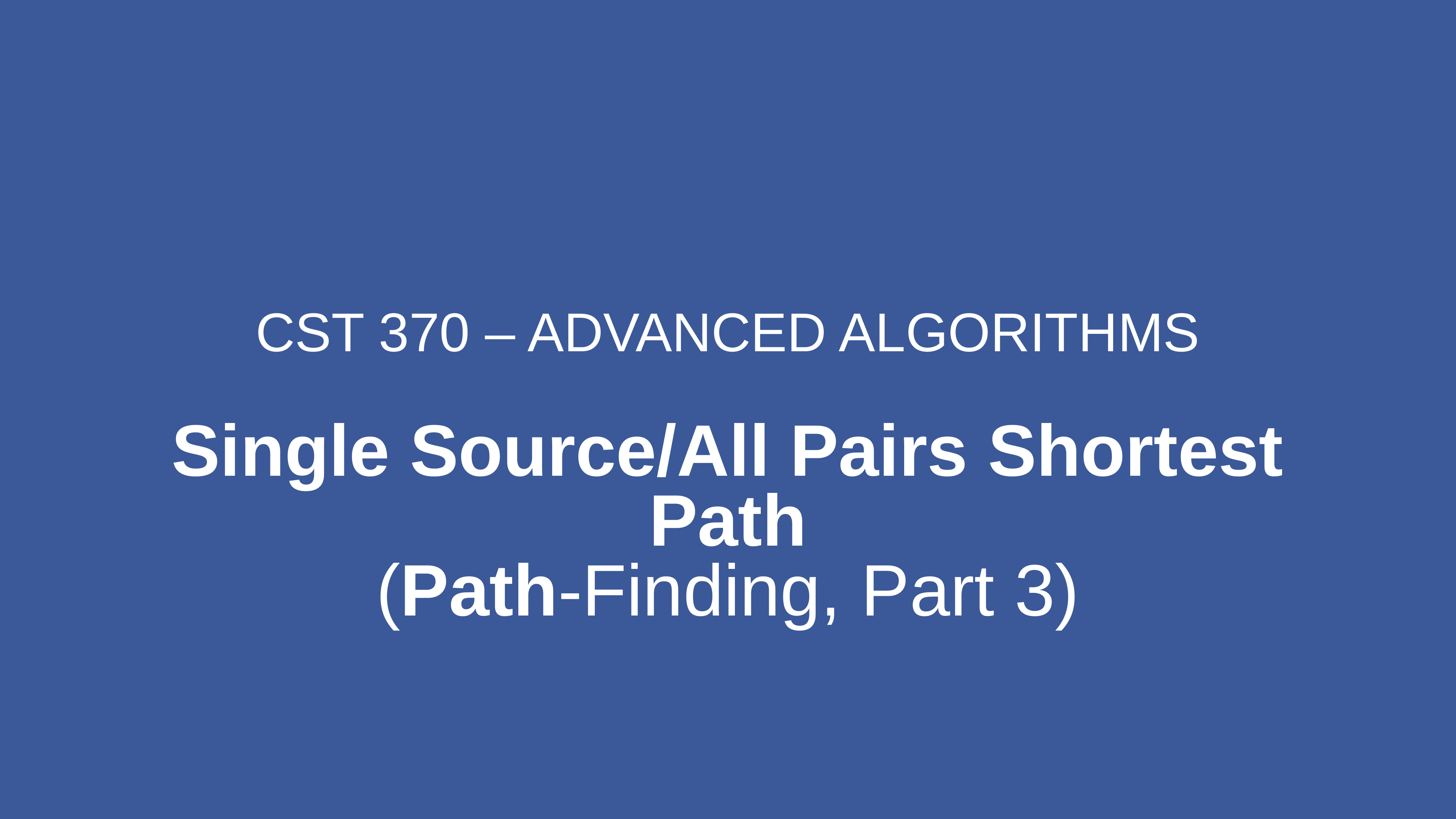

CST 370 – ADVANCED ALGORITHMS

Single Source/All Pairs Shortest Path
(Path-Finding, Part 3)